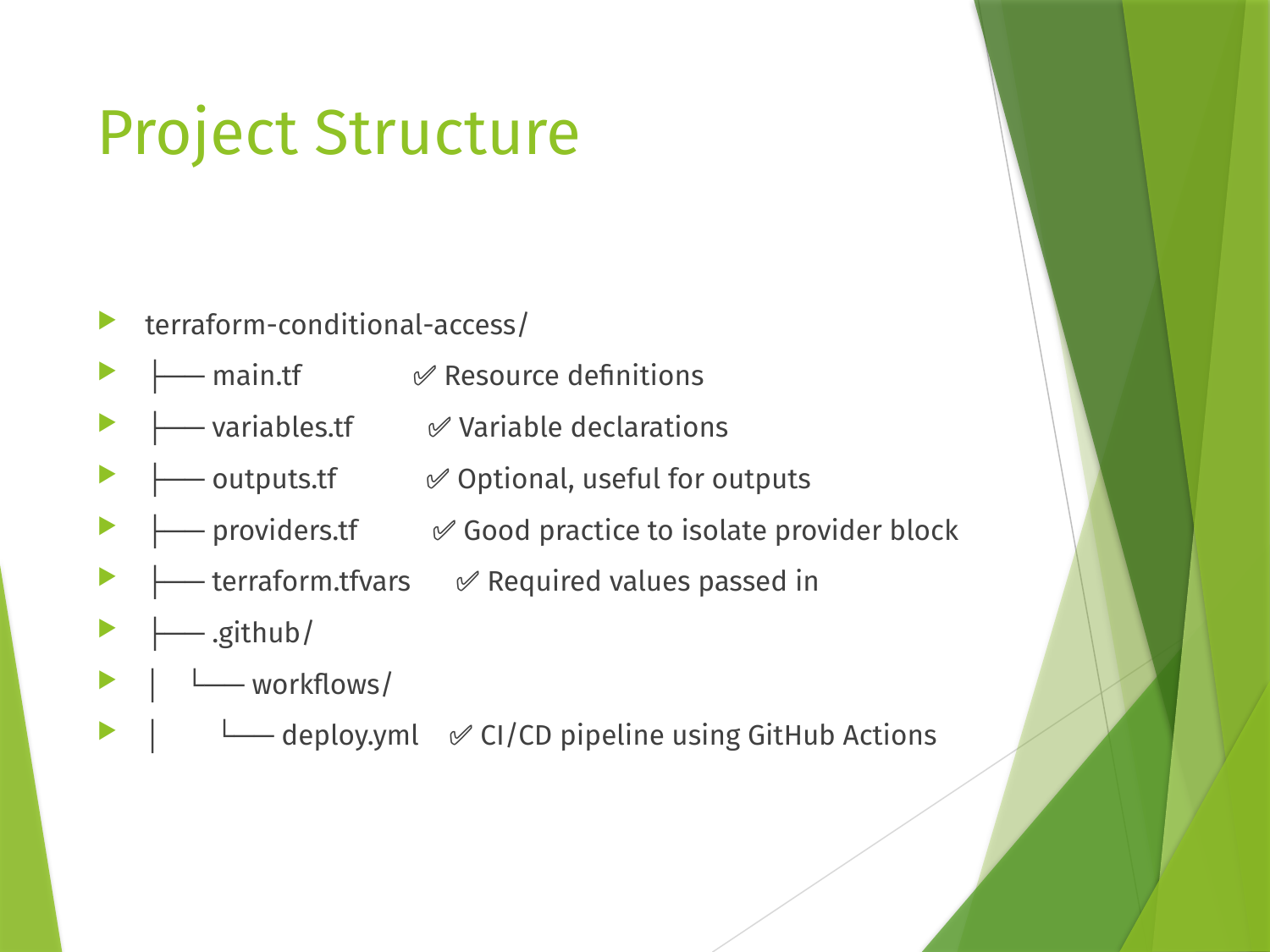

# Project Structure
terraform-conditional-access/
├── main.tf               ✅ Resource definitions
├── variables.tf          ✅ Variable declarations
├── outputs.tf            ✅ Optional, useful for outputs
├── providers.tf          ✅ Good practice to isolate provider block
├── terraform.tfvars      ✅ Required values passed in
├── .github/
│   └── workflows/
│       └── deploy.yml    ✅ CI/CD pipeline using GitHub Actions